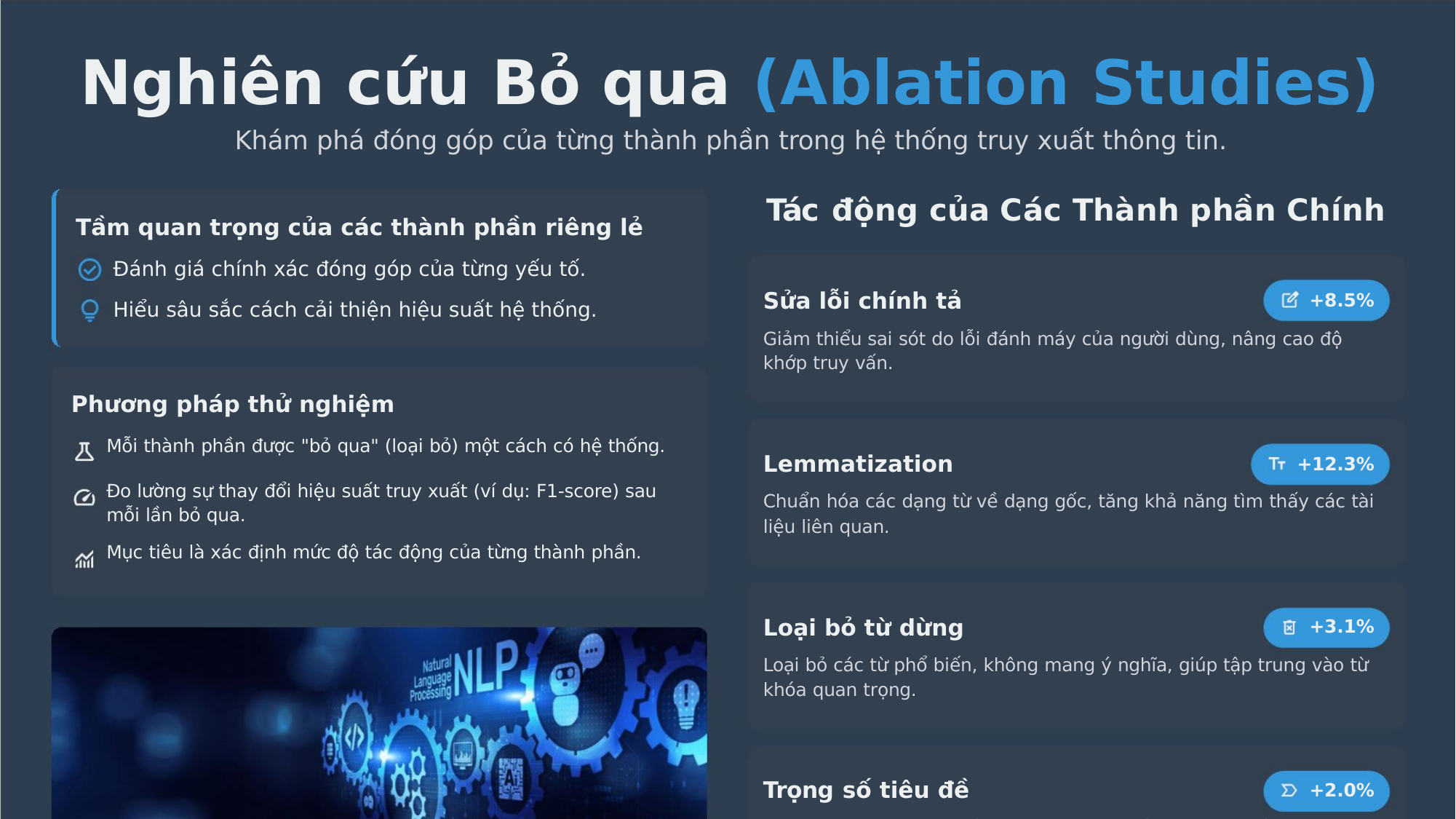

Nghiên cứu Bỏ qua (Ablation Studies)
Khám phá đóng góp của từng thành phần trong hệ thống truy xuất thông tin.
Tác động của Các Thành phần Chính
Tầm quan trọng của các thành phần riêng lẻ
Đánh giá chính xác đóng góp của từng yếu tố.
Hiểu sâu sắc cách cải thiện hiệu suất hệ thống.
Sửa lỗi chính tả
+8.5%
Giảm thiểu sai sót do lỗi đánh máy của người dùng, nâng cao độ
khớp truy vấn.
Phương pháp thử nghiệm
Mỗi thành phần được "bỏ qua" (loại bỏ) một cách có hệ thống.
Lemmatization
+12.3%
Đo lường sự thay đổi hiệu suất truy xuất (ví dụ: F1-score) sau
mỗi lần bỏ qua.
Chuẩn hóa các dạng từ về dạng gốc, tăng khả năng tìm thấy các tài
liệu liên quan.
Mục tiêu là xác định mức độ tác động của từng thành phần.
Loại bỏ từ dừng
+3.1%
Loại bỏ các từ phổ biến, không mang ý nghĩa, giúp tập trung vào từ
khóa quan trọng.
Trọng số tiêu đề
+2.0%
Ưu tiên các từ khóa xuất hiện trong tiêu đề, phản ánh tầm quan
trọng của nội dung.
Hình ảnh minh họa các khối xử lý ngôn ngữ tự nhiên.
Quan sát Chính
Kết luận
Lemmatization mang lại sự cải thiện hiệu suất đáng kể
Việc triển khai Lemmatization và Sửa lỗi chính tả cần
nhất.
được ưu tiên hàng đầu để tối ưu hóa hiệu suất truy xuất.
Sửa lỗi chính tả cũng có tác động quan trọng.
Source: Information Retrieval System: LIS 704